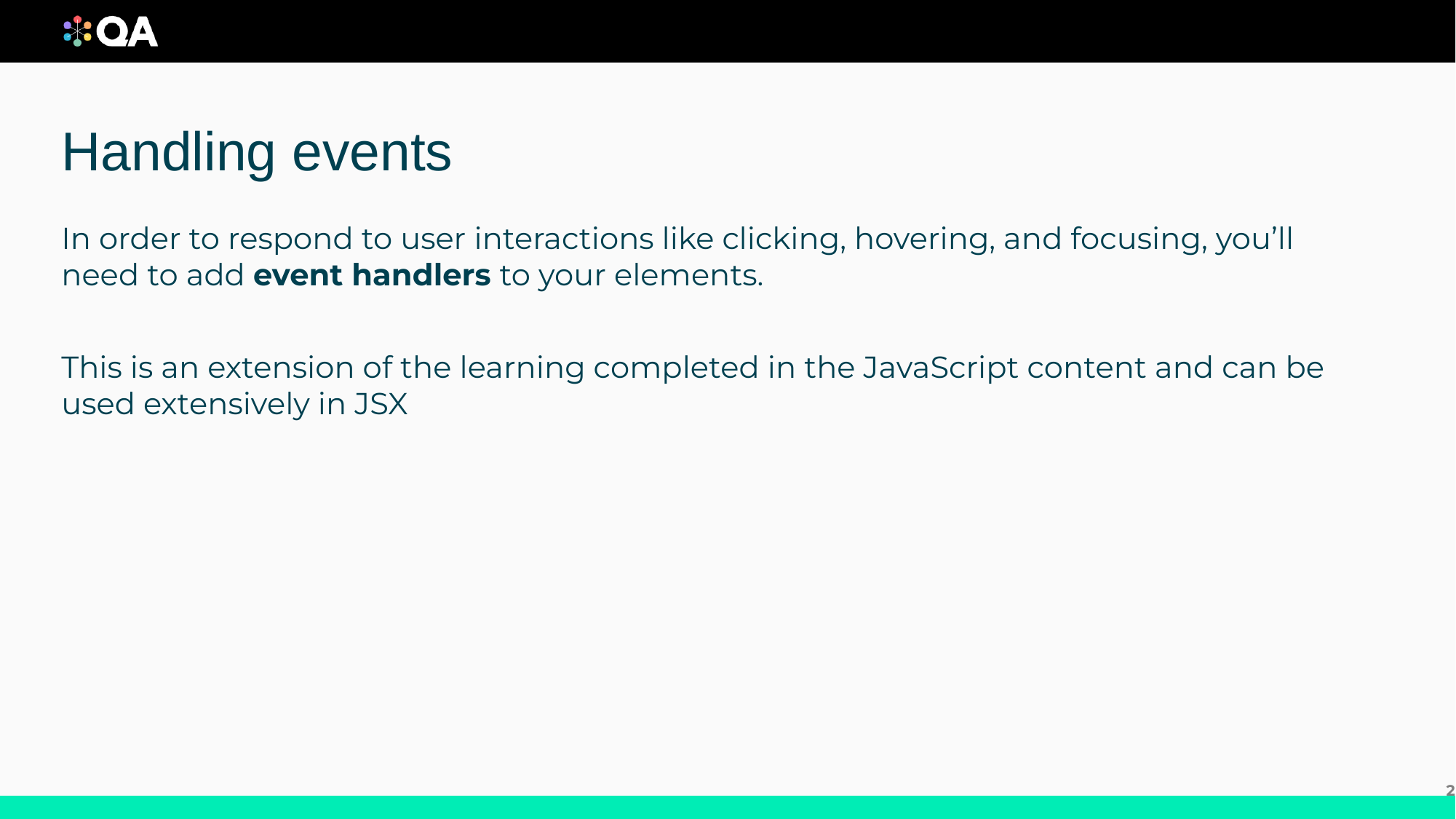

# Handling events
In order to respond to user interactions like clicking, hovering, and focusing, you’ll need to add event handlers to your elements.

This is an extension of the learning completed in the JavaScript content and can be used extensively in JSX

2